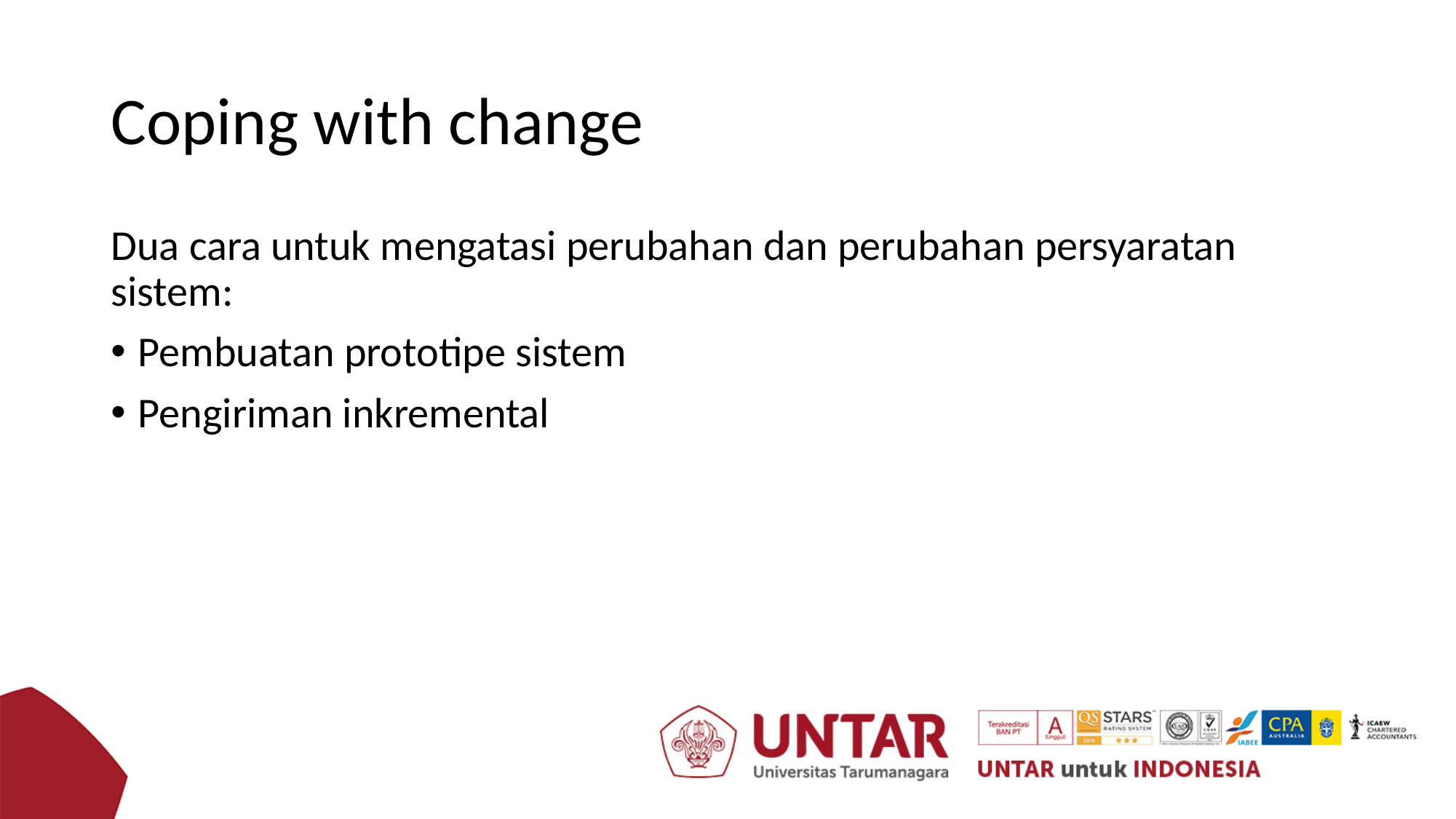

# Coping with change
Dua cara untuk mengatasi perubahan dan perubahan persyaratan sistem:
Pembuatan prototipe sistem
Pengiriman inkremental